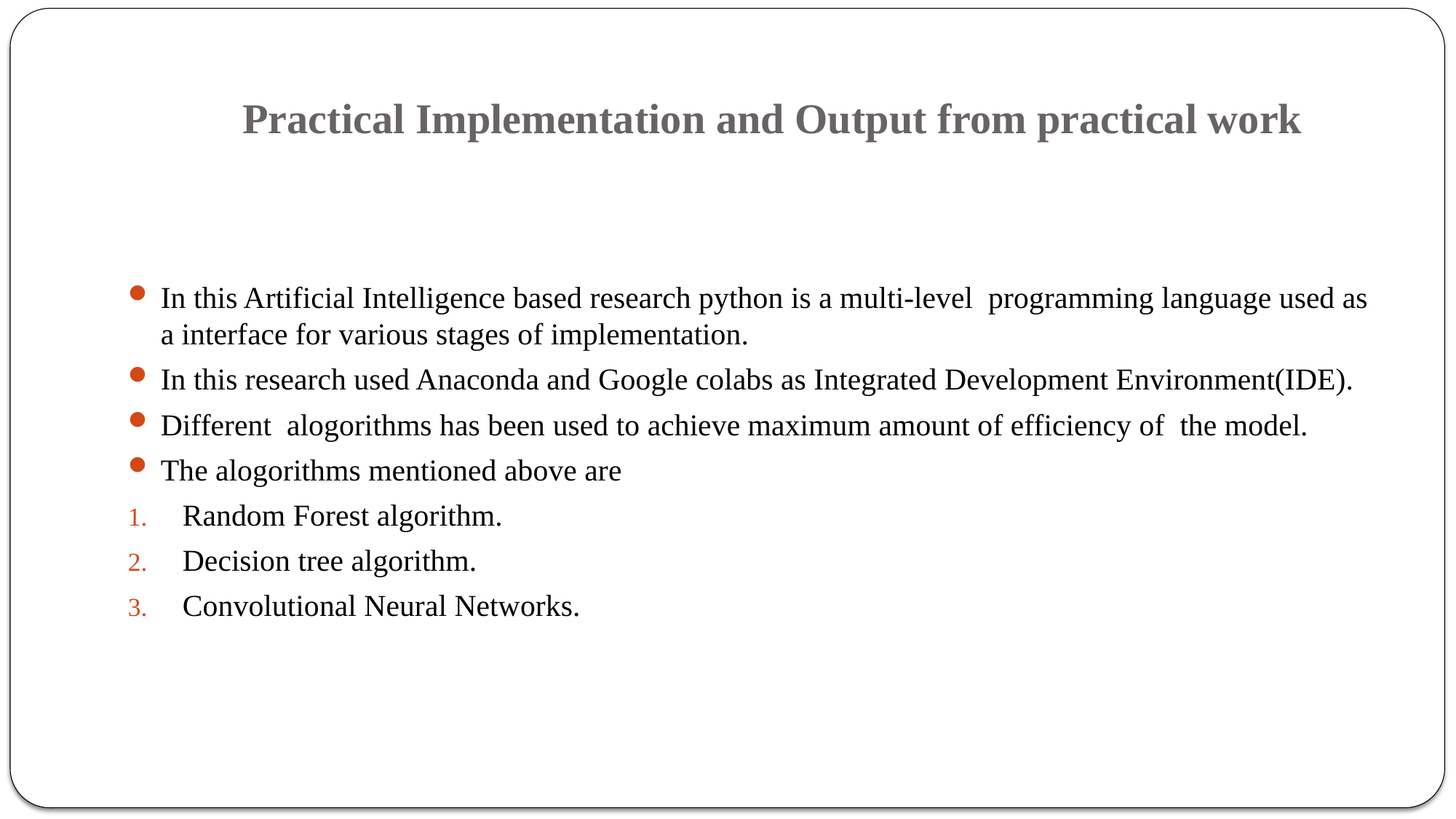

# Practical Implementation and Output from practical work

In this Artificial Intelligence based research python is a multi-level  programming language used as a interface for various stages of implementation.
In this research used Anaconda and Google colabs as Integrated Development Environment(IDE).
Different  alogorithms has been used to achieve maximum amount of efficiency of  the model.
The alogorithms mentioned above are
Random Forest algorithm.
Decision tree algorithm.
Convolutional Neural Networks.